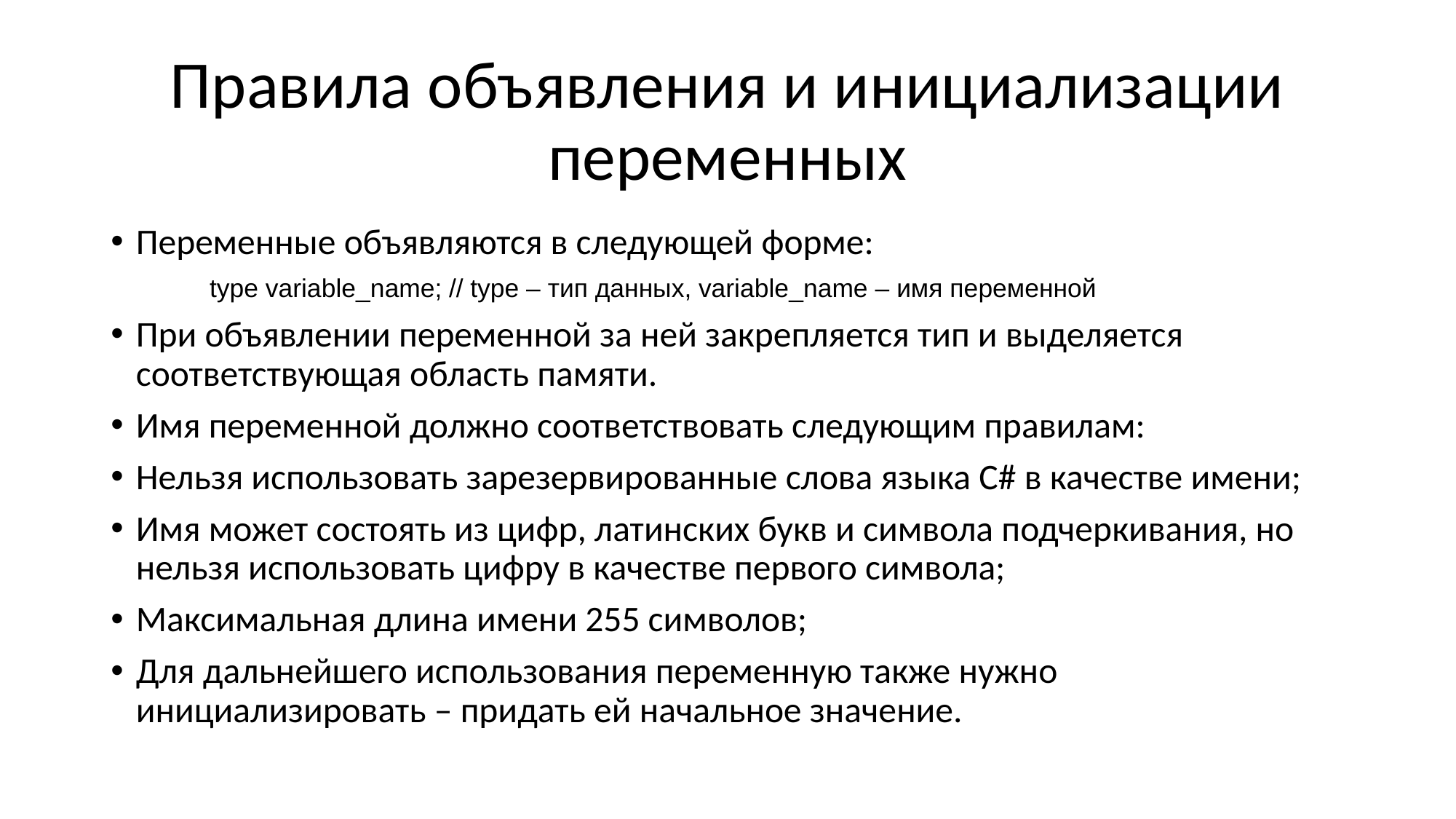

# Правила объявления и инициализации переменных
Переменные объявляются в следующей форме:
type variable_name; // type – тип данных, variable_name – имя переменной
При объявлении переменной за ней закрепляется тип и выделяется соответствующая область памяти.
Имя переменной должно соответствовать следующим правилам:
Нельзя использовать зарезервированные слова языка C# в качестве имени;
Имя может состоять из цифр, латинских букв и символа подчеркивания, но нельзя использовать цифру в качестве первого символа;
Максимальная длина имени 255 символов;
Для дальнейшего использования переменную также нужно инициализировать – придать ей начальное значение.